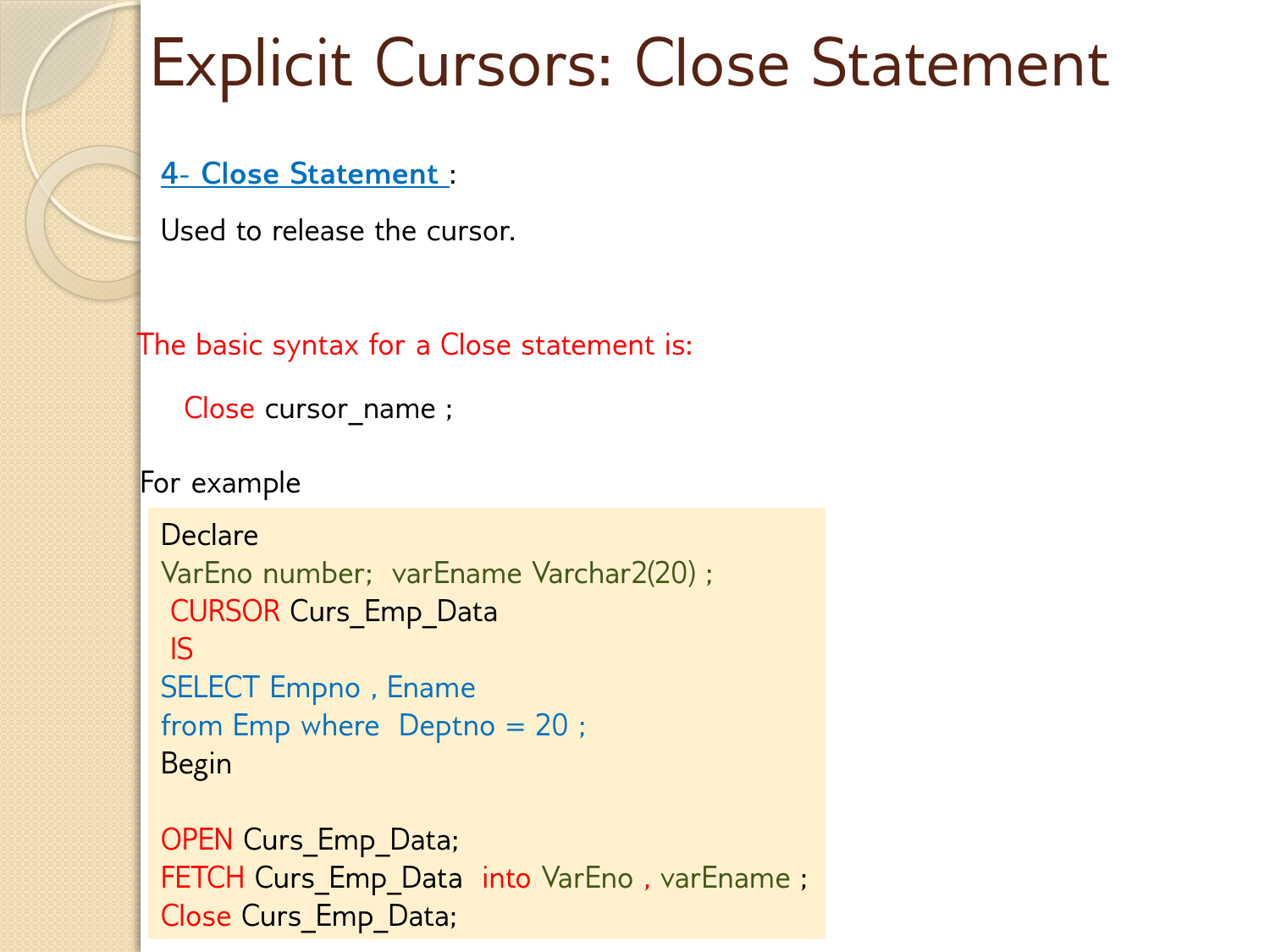

# Explicit Cursors: Close Statement
4- Close Statement :
Used to release the cursor.
The basic syntax for a Close statement is:
Close cursor_name ;
For example
Declare
VarEno number;  varEname Varchar2(20) ;
 CURSOR Curs_Emp_Data
 IS
SELECT Empno , Ename
from Emp where  Deptno = 20 ;
Begin

OPEN Curs_Emp_Data;
FETCH Curs_Emp_Data  into VarEno , varEname ;
Close Curs_Emp_Data;